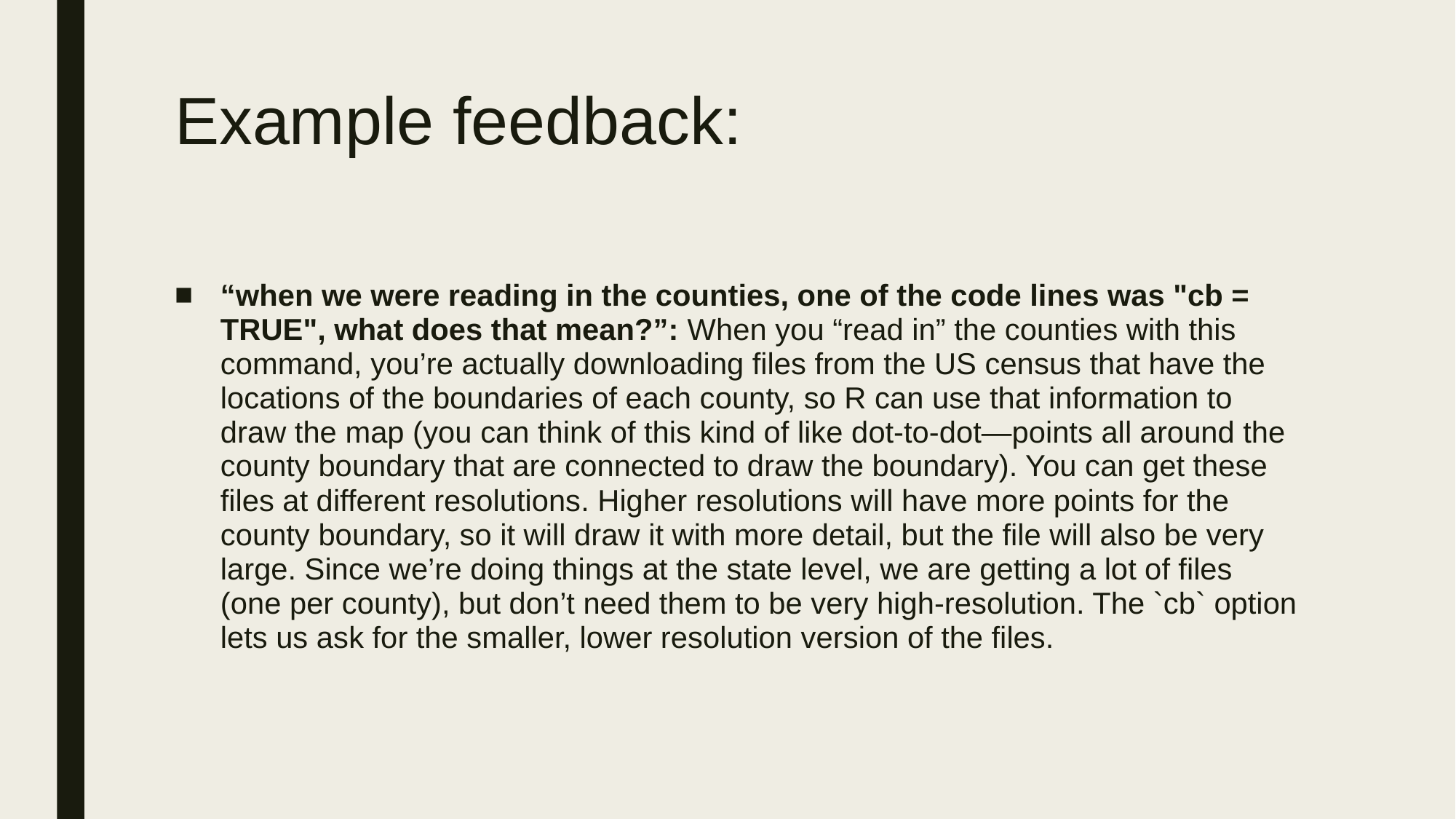

# Example feedback:
“when we were reading in the counties, one of the code lines was "cb = TRUE", what does that mean?”: When you “read in” the counties with this command, you’re actually downloading files from the US census that have the locations of the boundaries of each county, so R can use that information to draw the map (you can think of this kind of like dot-to-dot—points all around the county boundary that are connected to draw the boundary). You can get these files at different resolutions. Higher resolutions will have more points for the county boundary, so it will draw it with more detail, but the file will also be very large. Since we’re doing things at the state level, we are getting a lot of files (one per county), but don’t need them to be very high-resolution. The `cb` option lets us ask for the smaller, lower resolution version of the files.